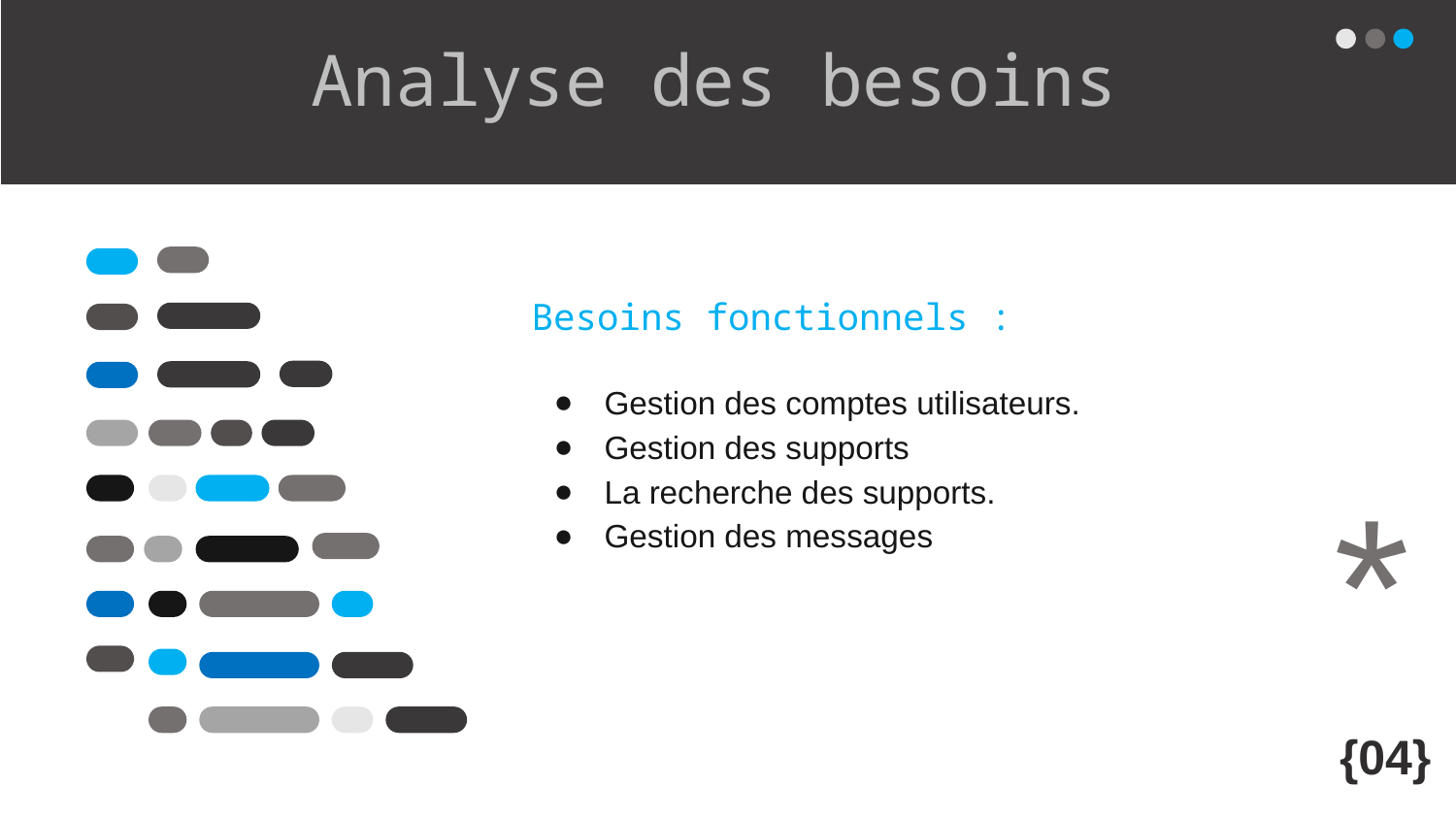

# Analyse des besoins

Besoins fonctionnels :

Gestion des comptes utilisateurs.
Gestion des supports
La recherche des supports.
Gestion des messages

*
{04}